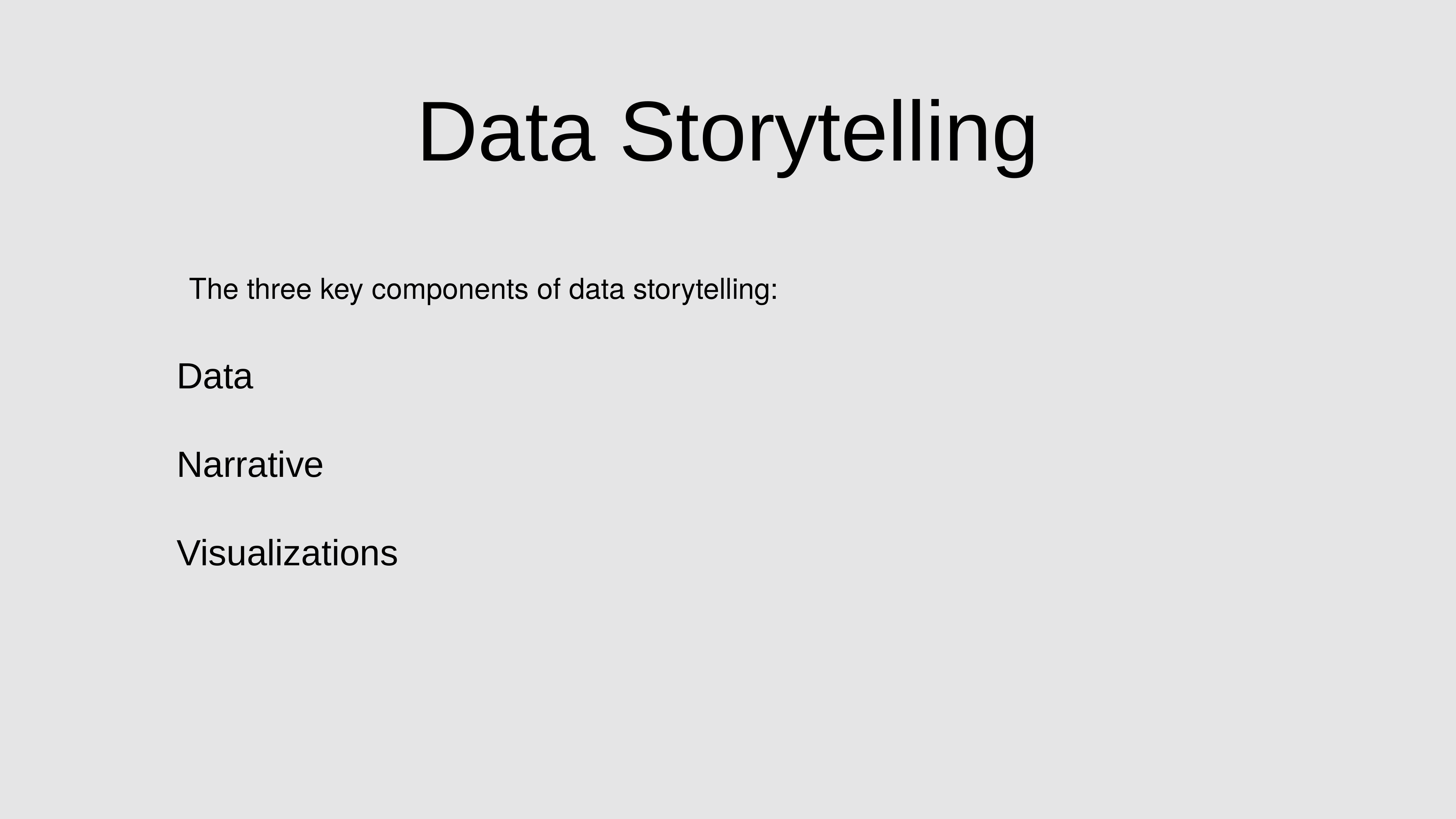

# Data Storytelling
Data
Narrative
Visualizations
The three key components of data storytelling: